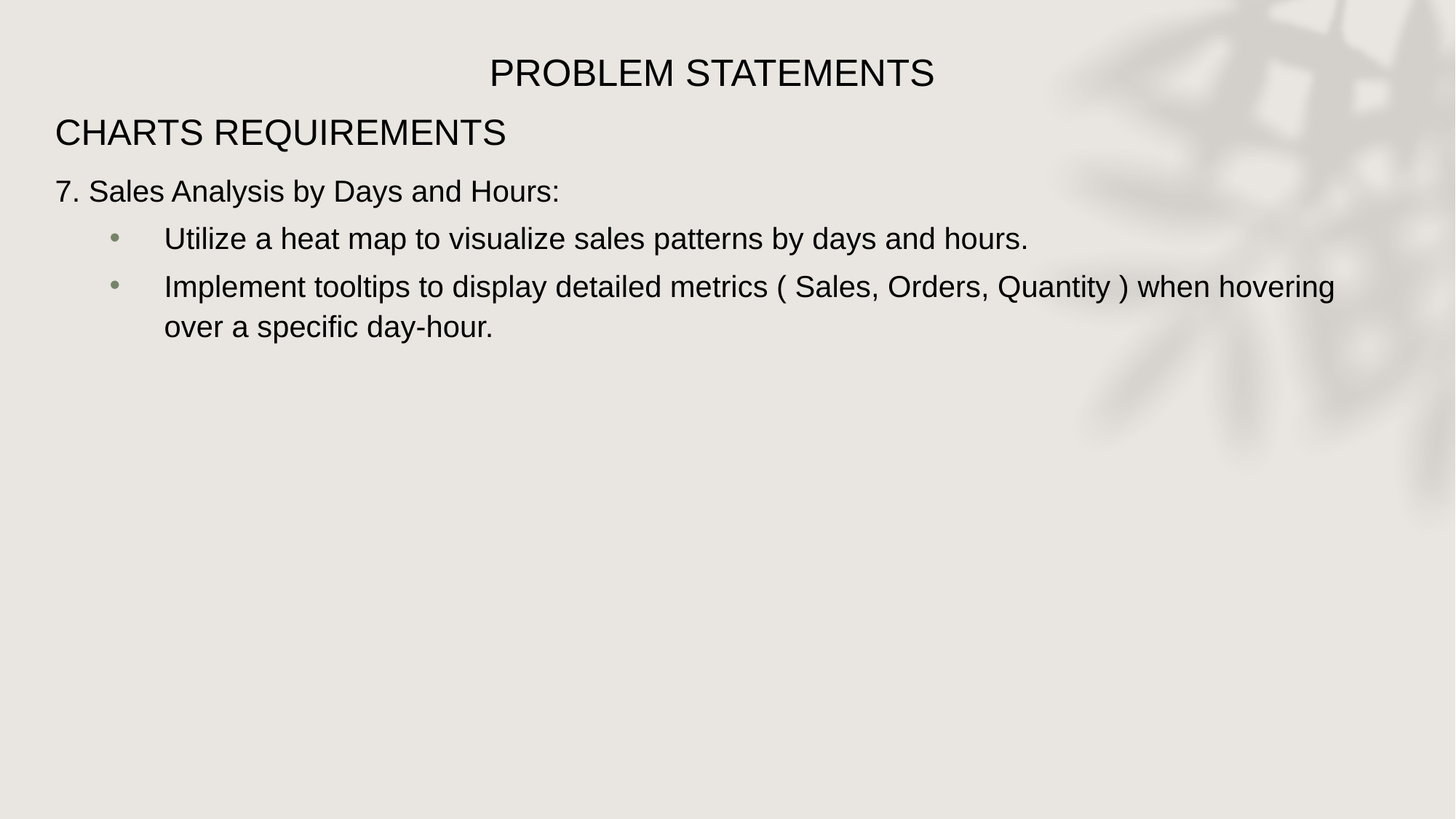

# PROBLEM STATEMENTS
CHARTS REQUIREMENTS
7. Sales Analysis by Days and Hours:
Utilize a heat map to visualize sales patterns by days and hours.
Implement tooltips to display detailed metrics ( Sales, Orders, Quantity ) when hovering over a specific day-hour.